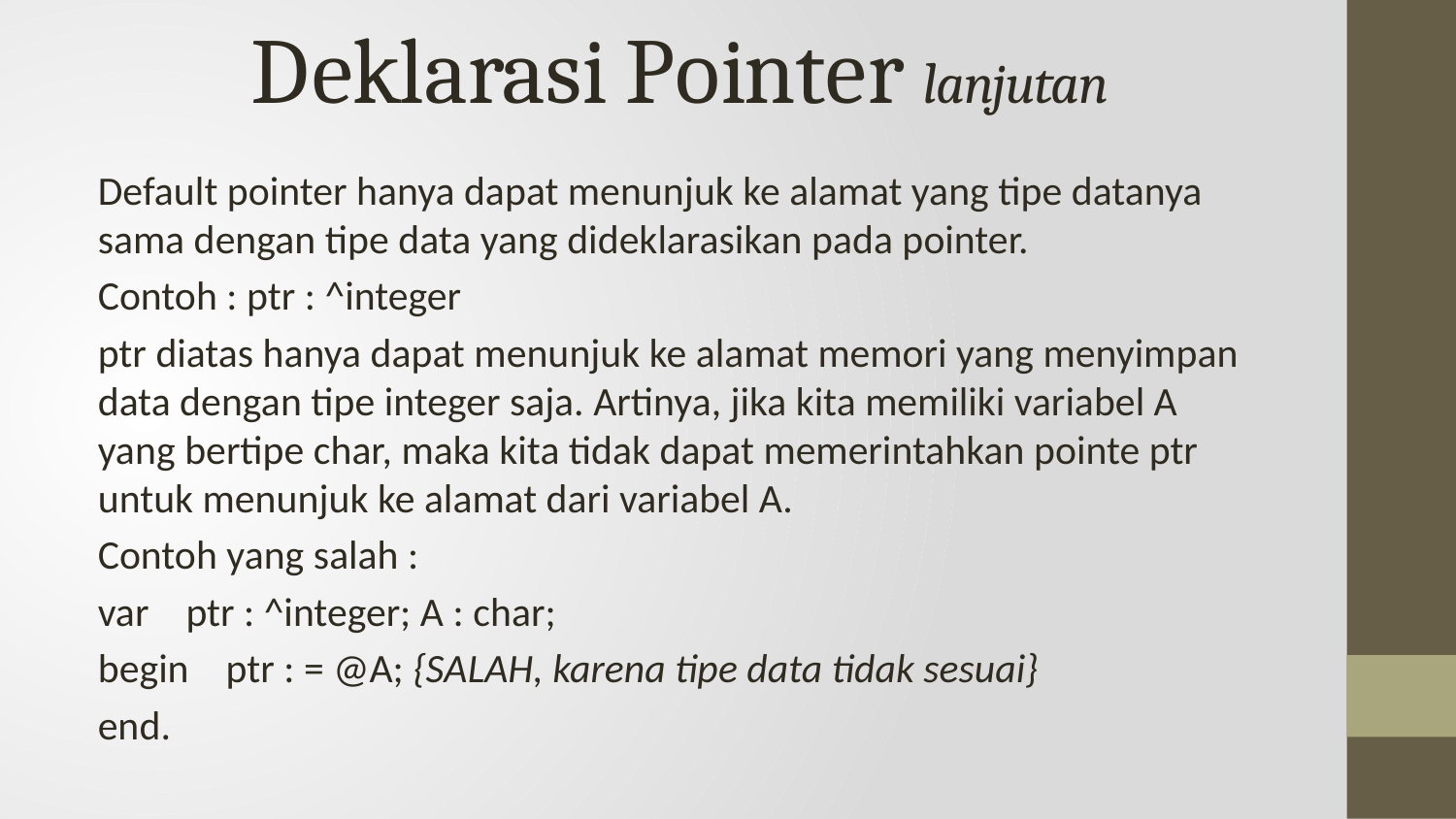

# Deklarasi Pointer lanjutan
Default pointer hanya dapat menunjuk ke alamat yang tipe datanya sama dengan tipe data yang dideklarasikan pada pointer.
Contoh : ptr : ^integer
ptr diatas hanya dapat menunjuk ke alamat memori yang menyimpan data dengan tipe integer saja. Artinya, jika kita memiliki variabel A yang bertipe char, maka kita tidak dapat memerintahkan pointe ptr untuk menunjuk ke alamat dari variabel A.
Contoh yang salah :
var    ptr : ^integer; A : char;
begin    ptr : = @A; {SALAH, karena tipe data tidak sesuai}
end.